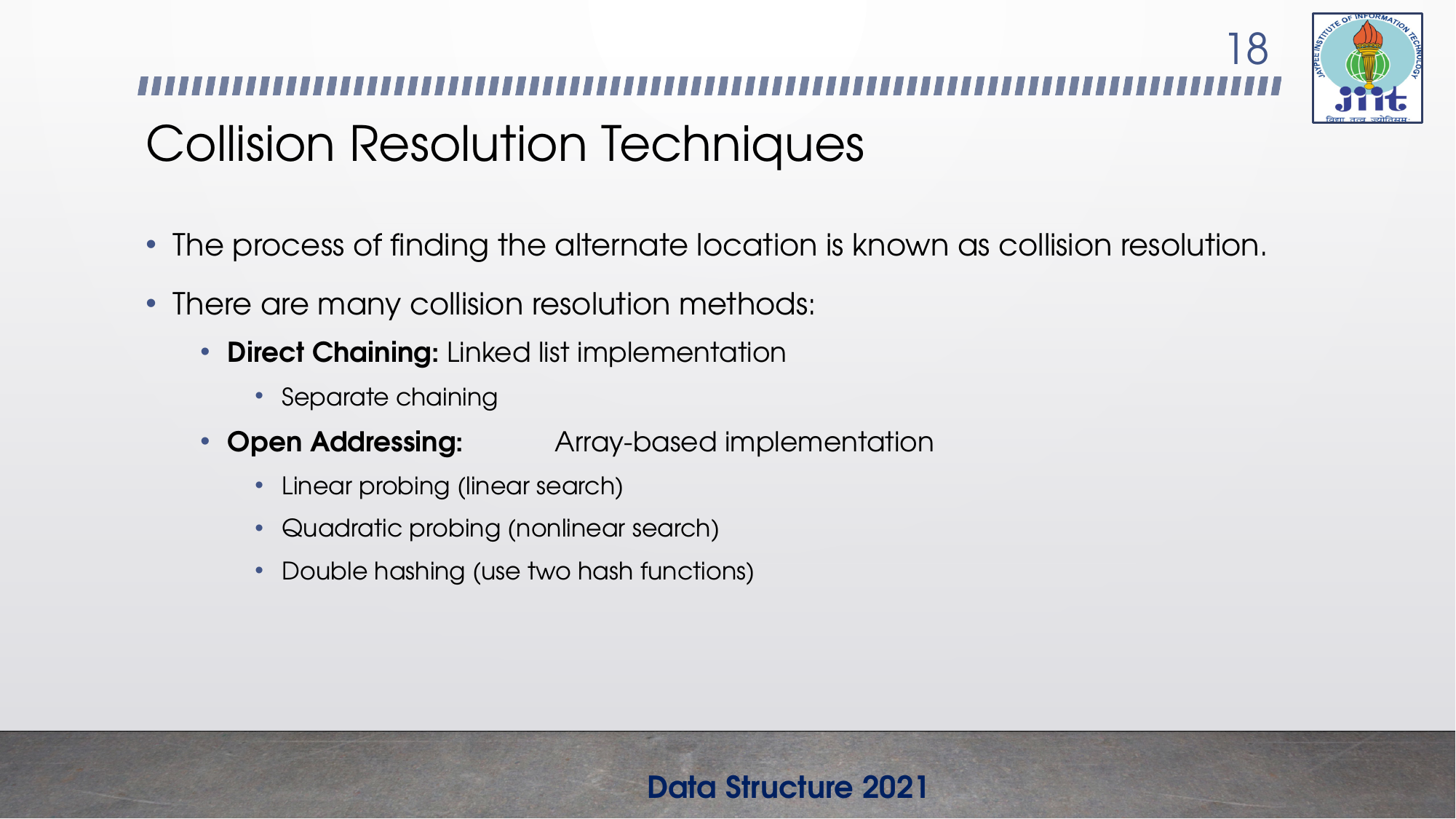

18
# Collision Resolution Techniques
The process of finding the alternate location is known as collision resolution.
There are many collision resolution methods:
Direct Chaining: Linked list implementation
Separate chaining
Open Addressing:	Array-based implementation
Linear probing (linear search)
Quadratic probing (nonlinear search)
Double hashing (use two hash functions)